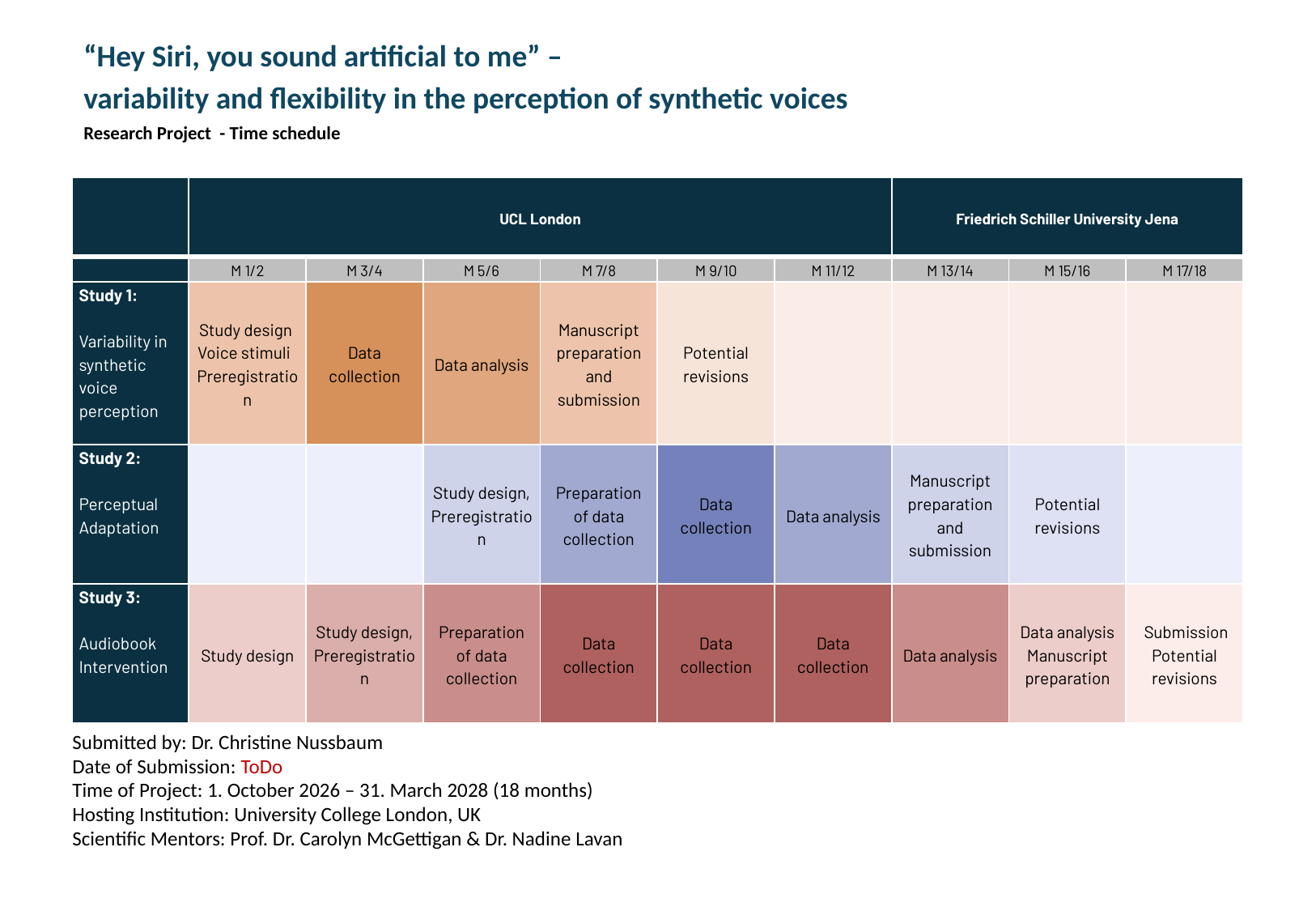

“Hey Siri, you sound artificial to me” –
variability and flexibility in the perception of synthetic voices
Research Project  - Time schedule
|  | UCL London |  |  |  |  |  | Friedrich Schiller University Jena |  |  |
| --- | --- | --- | --- | --- | --- | --- | --- | --- | --- |
|  | M 1/2 | M 3/4 | M 5/6 | M 7/8 | M 9/10 | M 11/12 | M 13/14 | M 15/16 | M 17/18 |
| Study 1: Variability in synthetic voice perception | Study design Voice stimuli Preregistration | Data collection | Data analysis | Manuscript preparation and submission | Potential revisions |  |  |  |  |
| Study 2: Perceptual Adaptation |  |  | Study design, Preregistration | Preparation of data collection | Data collection | Data analysis | Manuscript preparation and submission | Potential revisions |  |
| Study 3: Audiobook Intervention | Study design | Study design, Preregistration | Preparation of data collection | Data collection | Data collection | Data collection | Data analysis | Data analysis Manuscript preparation | Submission Potential revisions |
Submitted by: Dr. Christine Nussbaum
Date of Submission: ToDo
Time of Project: 1. October 2026 – 31. March 2028 (18 months)
Hosting Institution: University College London, UK
Scientific Mentors: Prof. Dr. Carolyn McGettigan & Dr. Nadine Lavan